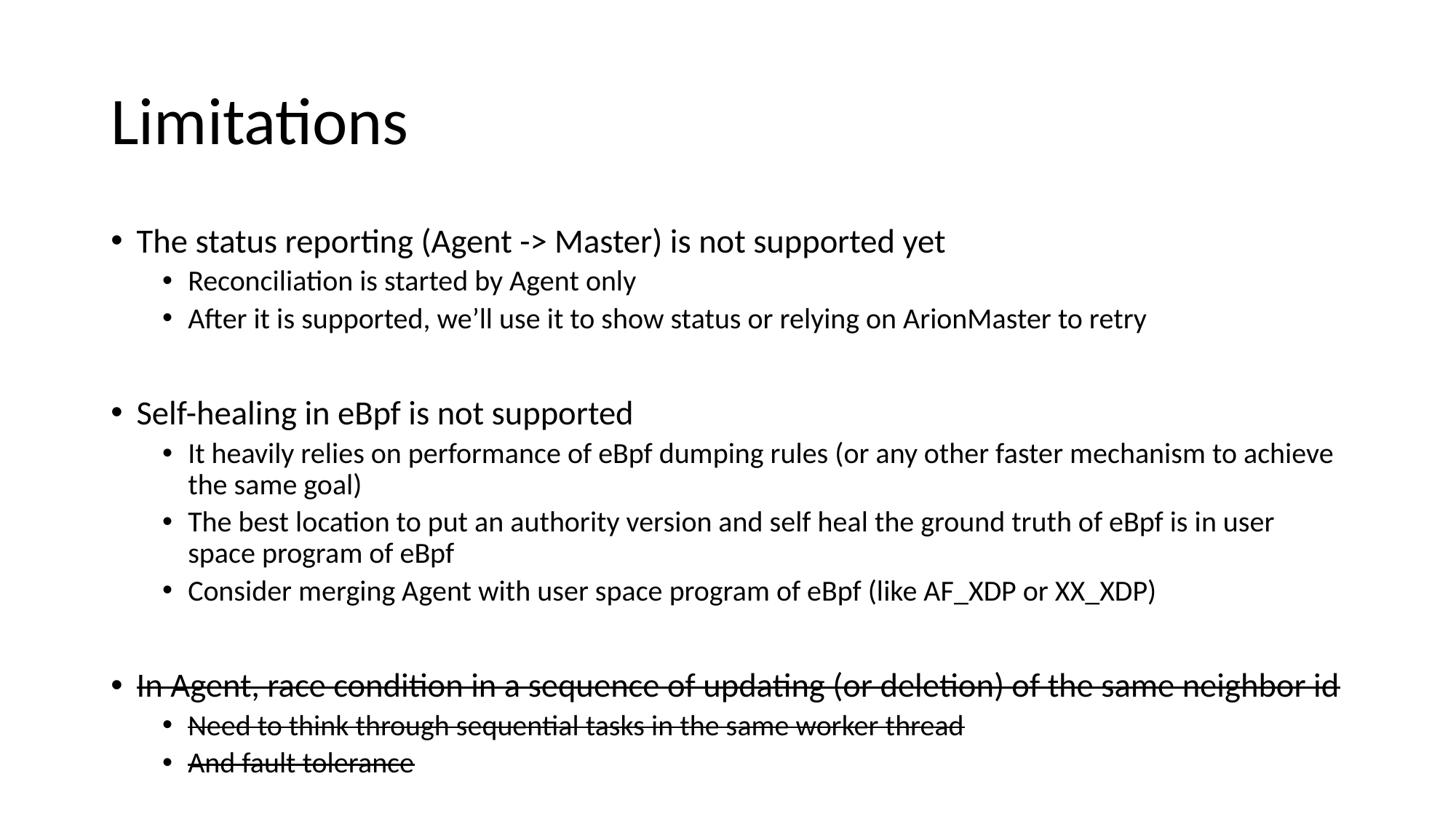

# Limitations
The status reporting (Agent -> Master) is not supported yet
Reconciliation is started by Agent only
After it is supported, we’ll use it to show status or relying on ArionMaster to retry

Self-healing in eBpf is not supported
It heavily relies on performance of eBpf dumping rules (or any other faster mechanism to achieve the same goal)
The best location to put an authority version and self heal the ground truth of eBpf is in user space program of eBpf
Consider merging Agent with user space program of eBpf (like AF_XDP or XX_XDP)

In Agent, race condition in a sequence of updating (or deletion) of the same neighbor id
Need to think through sequential tasks in the same worker thread
And fault tolerance